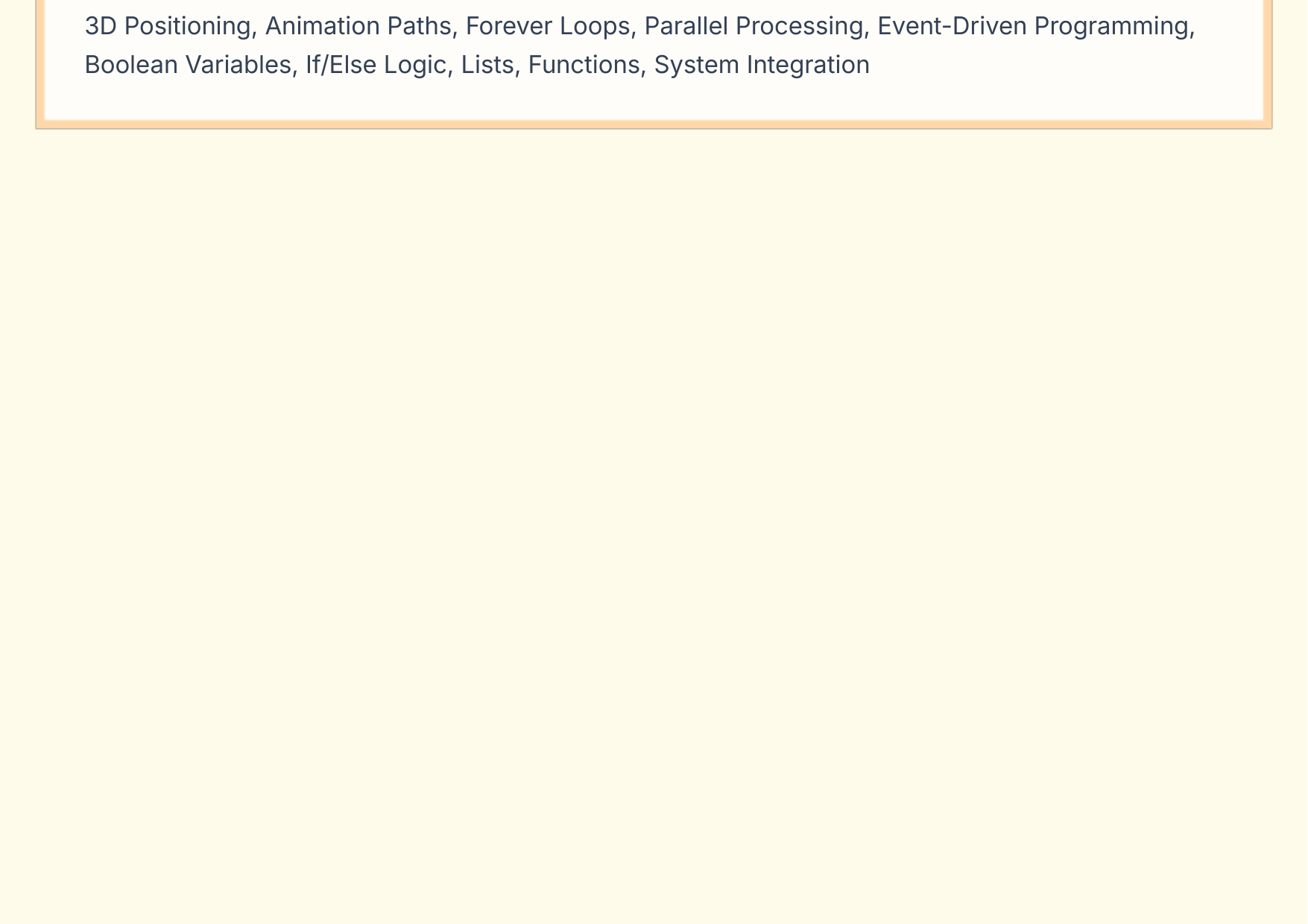

3D Positioning, Animation Paths, Forever Loops, Parallel Processing, Event-Driven Programming, Boolean Variables, If/Else Logic, Lists, Functions, System Integration